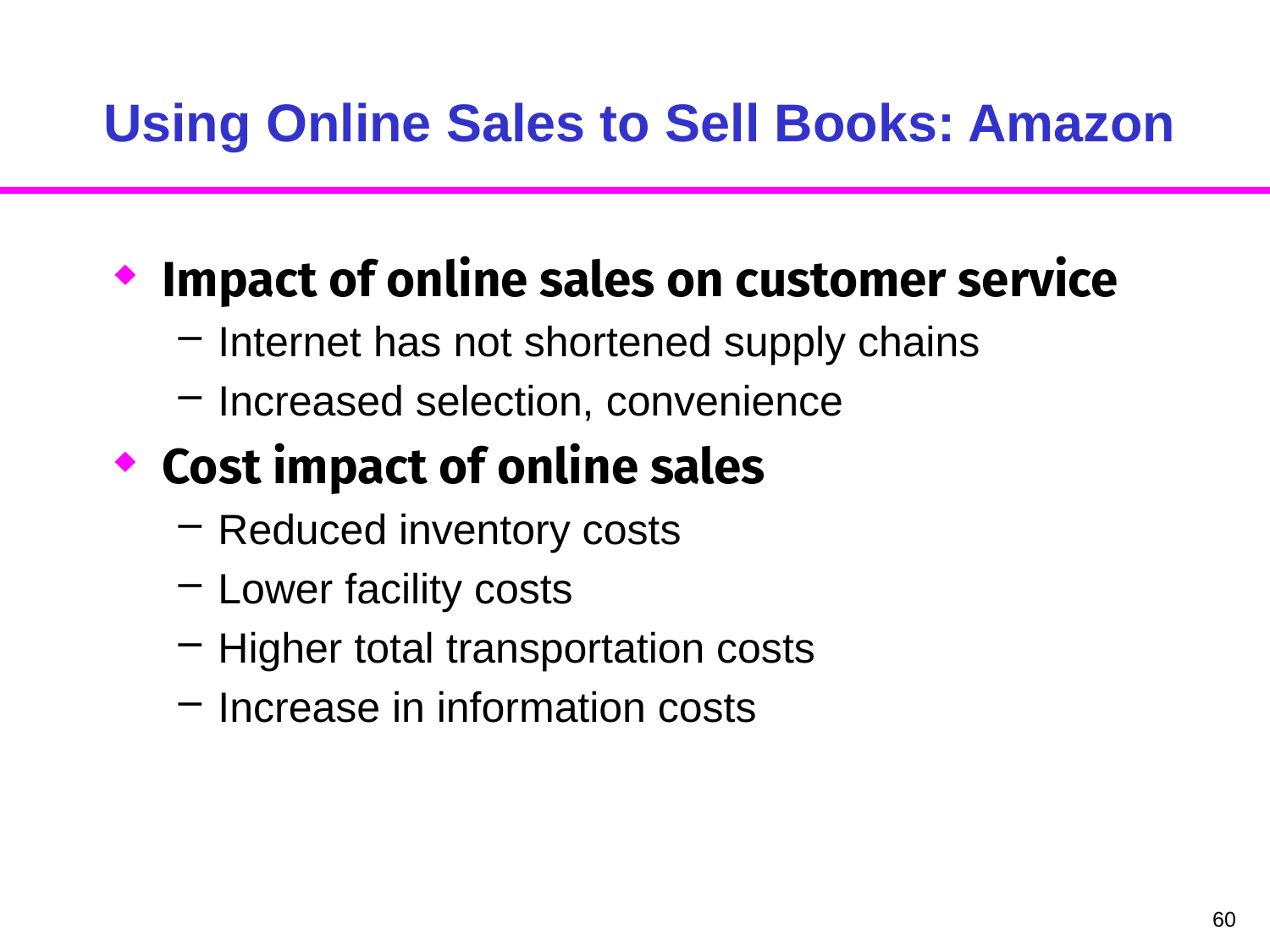

# Using Online Sales to Sell Books: Amazon
Impact of online sales on customer service
Internet has not shortened supply chains
Increased selection, convenience
Cost impact of online sales
Reduced inventory costs
Lower facility costs
Higher total transportation costs
Increase in information costs
60